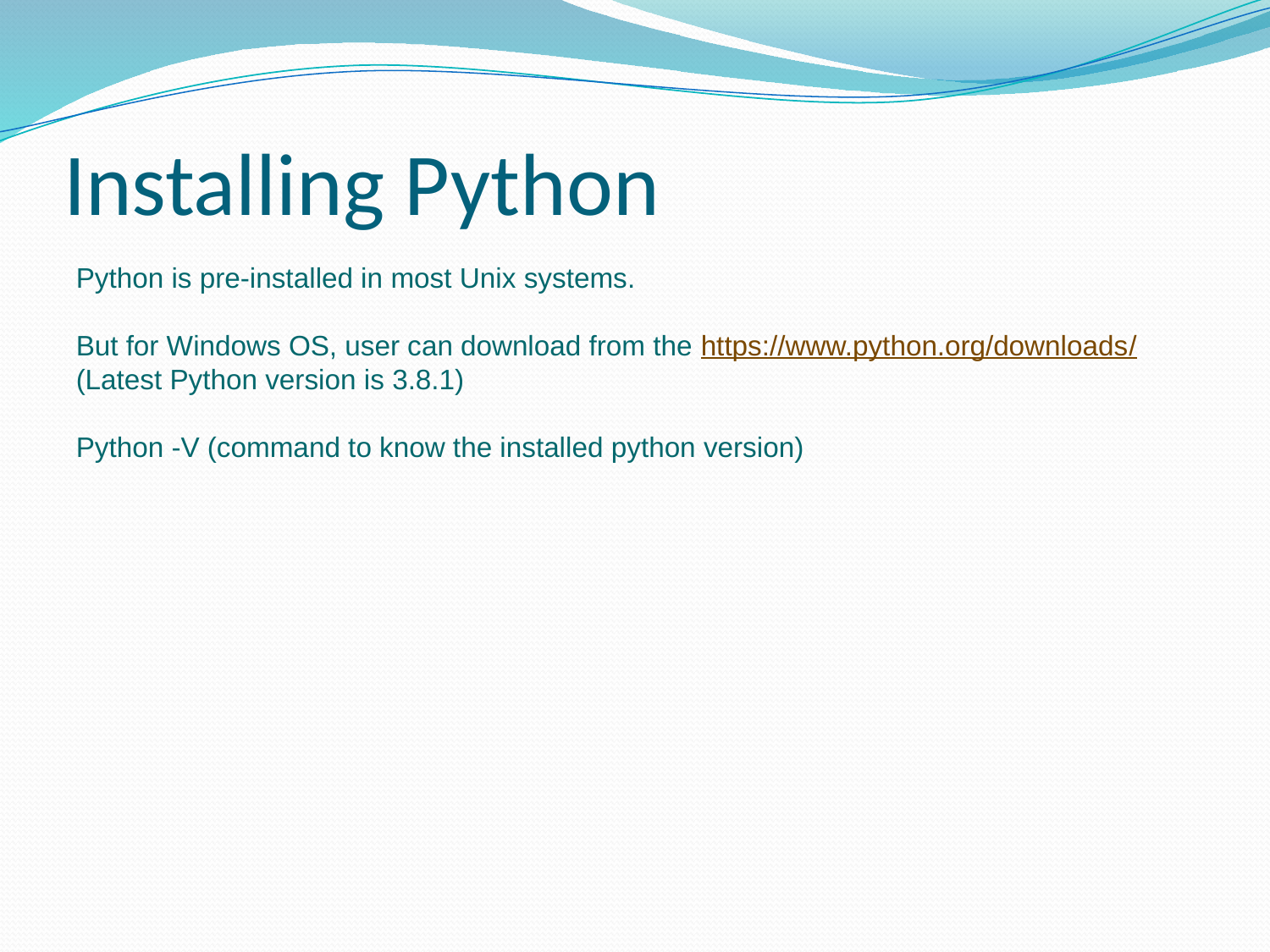

# Installing Python
Python is pre-installed in most Unix systems.

But for Windows OS, user can download from the https://www.python.org/downloads/
(Latest Python version is 3.8.1)

Python -V (command to know the installed python version)